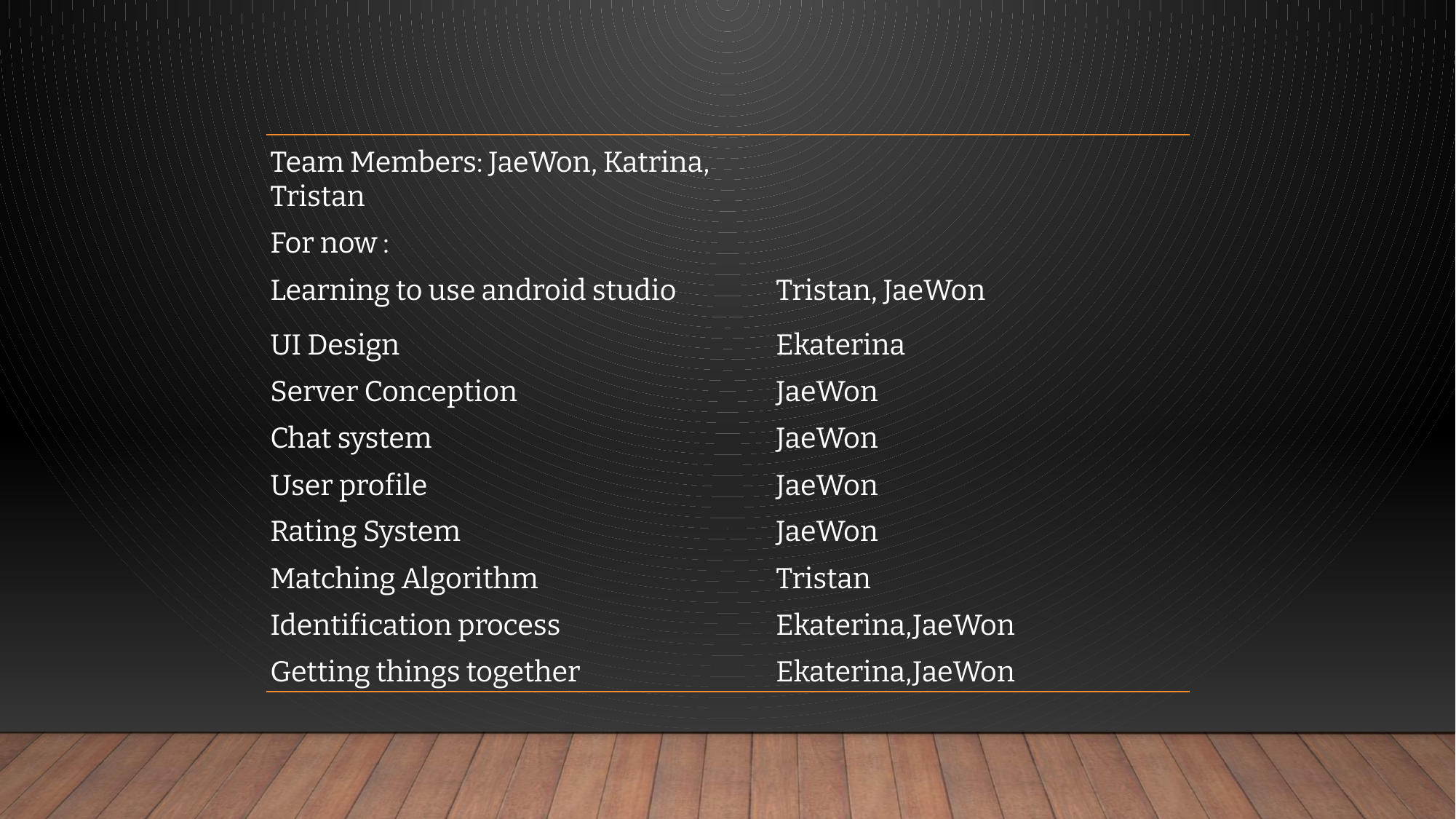

| Team Members: JaeWon, Katrina, Tristan |  |
| --- | --- |
| For now : |  |
| Learning to use android studio | Tristan, JaeWon |
| UI Design | Ekaterina |
| Server Conception | JaeWon |
| Chat system | JaeWon |
| User profile | JaeWon |
| Rating System | JaeWon |
| Matching Algorithm | Tristan |
| Identification process | Ekaterina,JaeWon |
| Getting things together | Ekaterina,JaeWon |